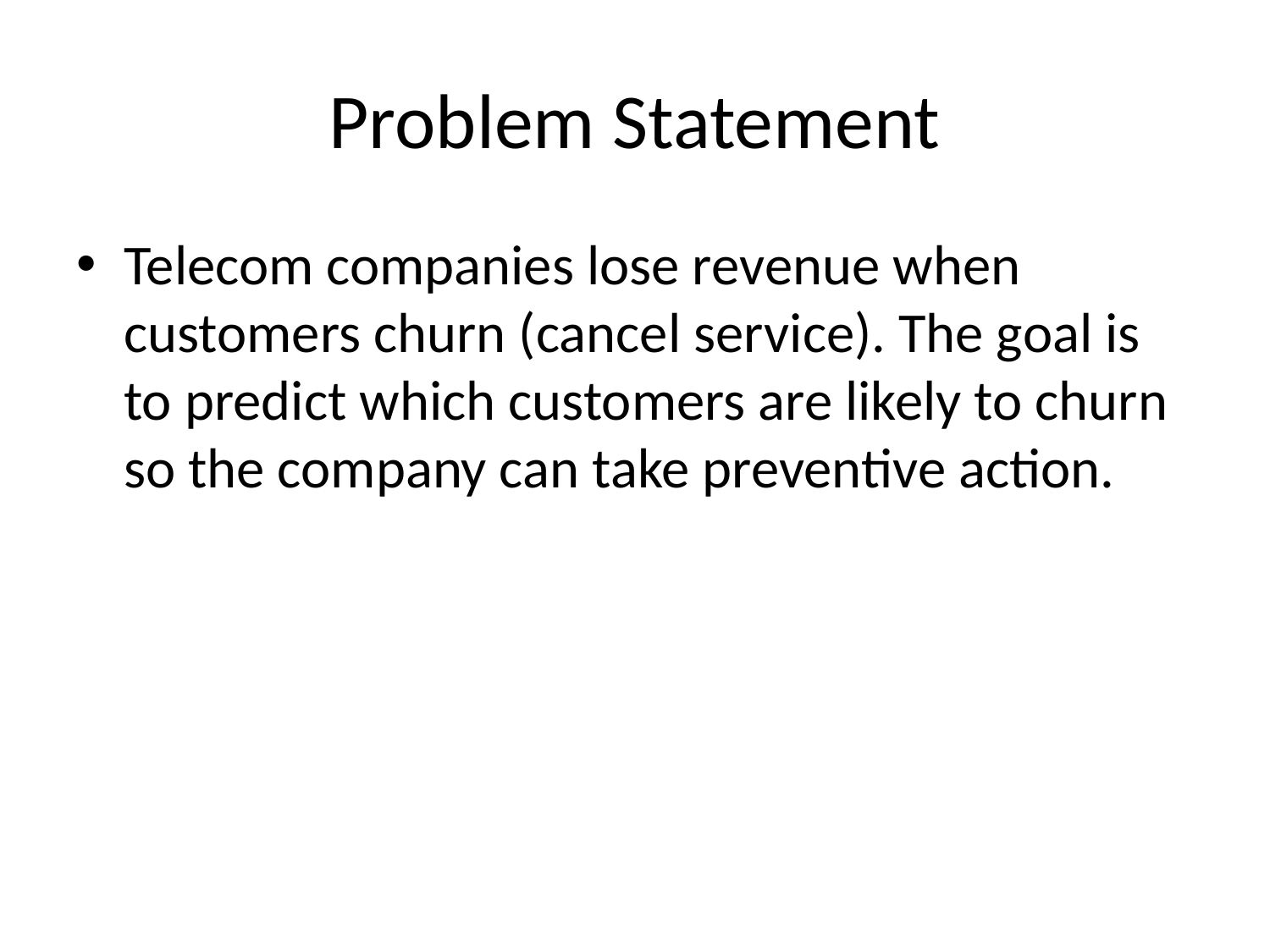

# Problem Statement
Telecom companies lose revenue when customers churn (cancel service). The goal is to predict which customers are likely to churn so the company can take preventive action.